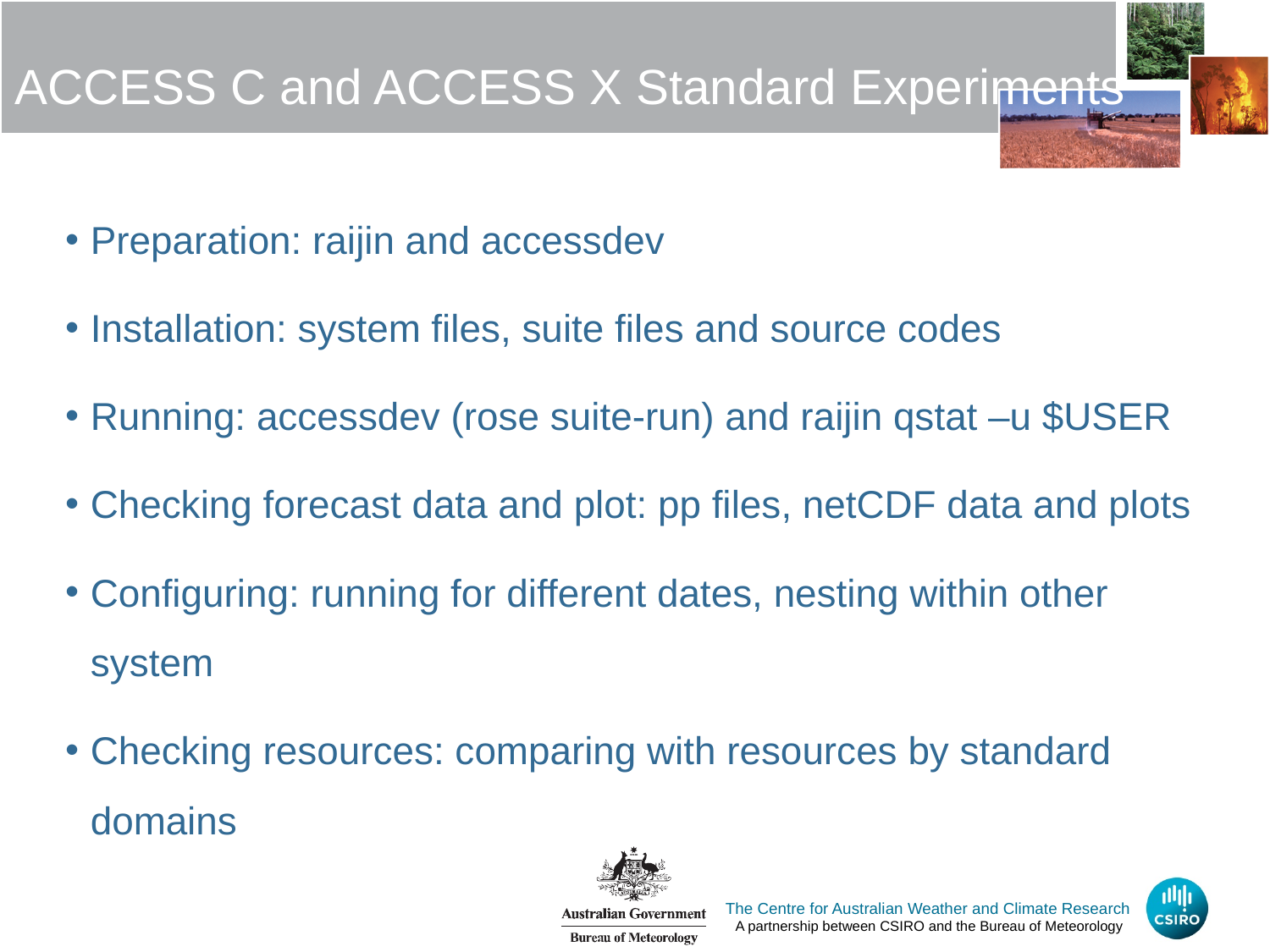

# ACCESS C and ACCESS X Standard Experiments
Preparation: raijin and accessdev
Installation: system files, suite files and source codes
Running: accessdev (rose suite-run) and raijin qstat –u $USER
Checking forecast data and plot: pp files, netCDF data and plots
Configuring: running for different dates, nesting within other system
Checking resources: comparing with resources by standard domains

The Centre for Australian Weather and Climate Research
A partnership between CSIRO and the Bureau of Meteorology